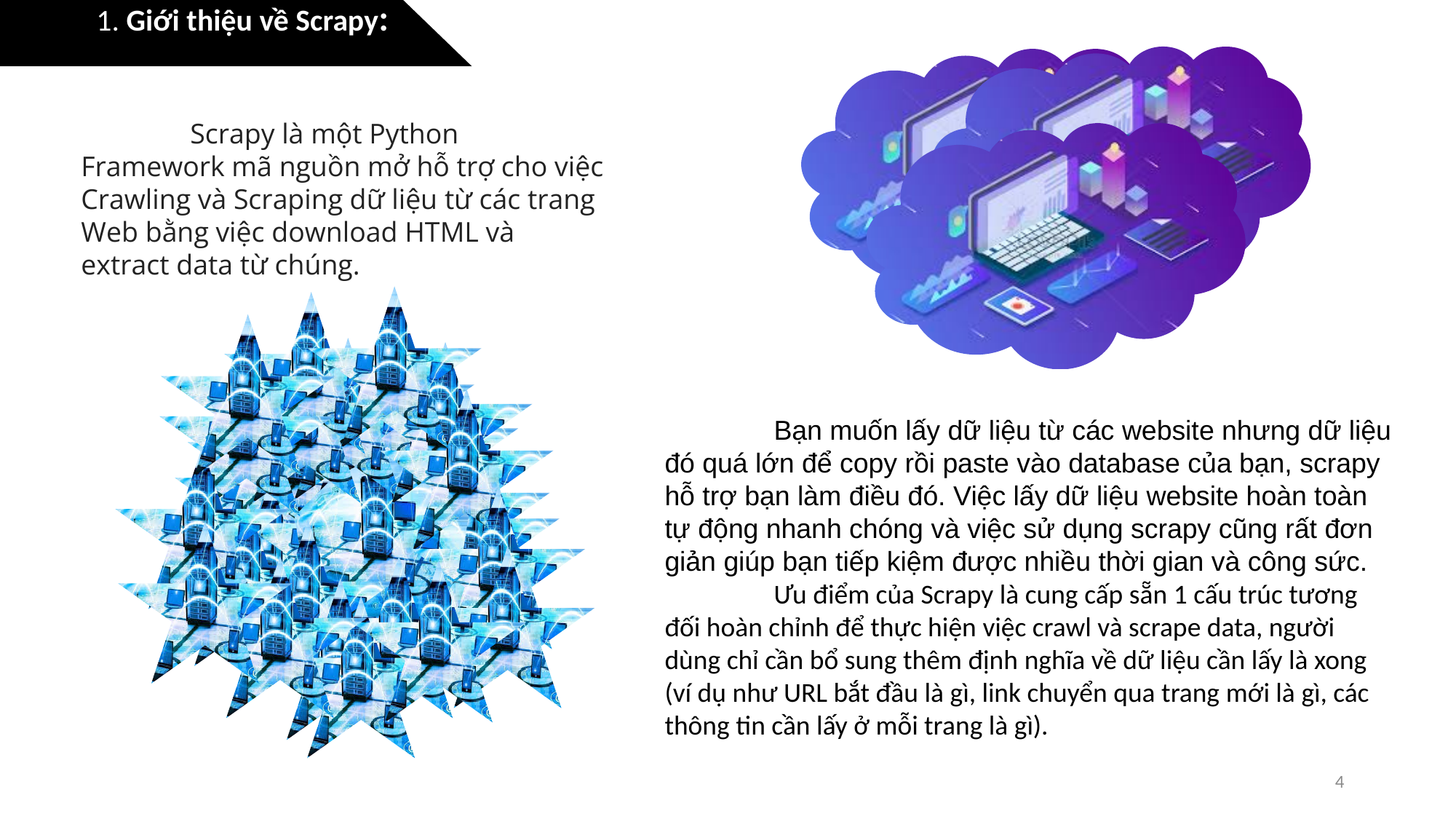

1. Giới thiệu về Scrapy:

	Scrapy là một Python Framework mã nguồn mở hỗ trợ cho việc Crawling và Scraping dữ liệu từ các trang Web bằng việc download HTML và extract data từ chúng.

	Bạn muốn lấy dữ liệu từ các website nhưng dữ liệu đó quá lớn để copy rồi paste vào database của bạn, scrapy hỗ trợ bạn làm điều đó. Việc lấy dữ liệu website hoàn toàn tự động nhanh chóng và việc sử dụng scrapy cũng rất đơn giản giúp bạn tiếp kiệm được nhiều thời gian và công sức.
	Ưu điểm của Scrapy là cung cấp sẵn 1 cấu trúc tương đối hoàn chỉnh để thực hiện việc crawl và scrape data, người dùng chỉ cần bổ sung thêm định nghĩa về dữ liệu cần lấy là xong (ví dụ như URL bắt đầu là gì, link chuyển qua trang mới là gì, các thông tin cần lấy ở mỗi trang là gì).
4